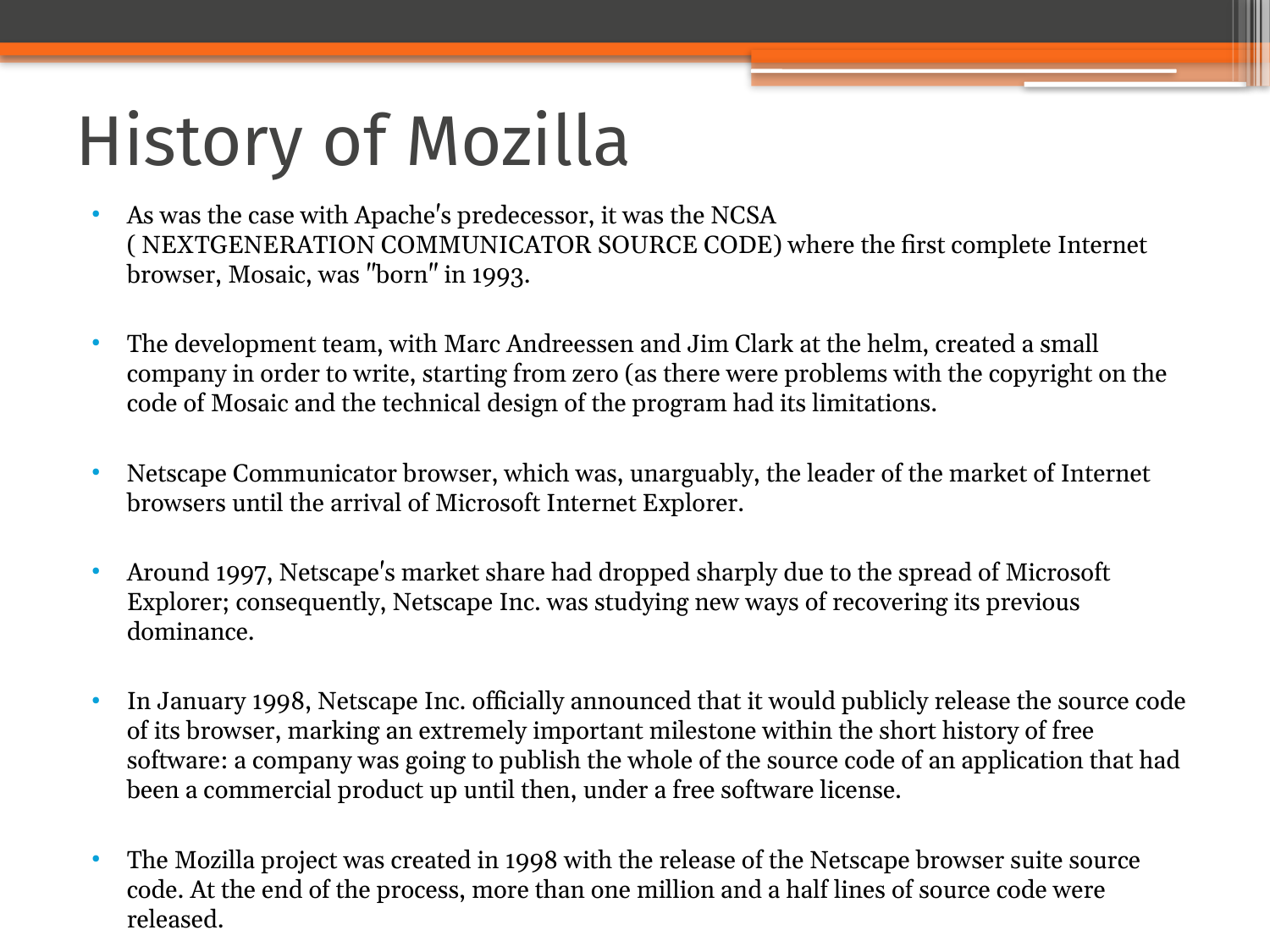

# History of Mozilla
As was the case with Apache's predecessor, it was the NCSA
( NEXTGENERATION COMMUNICATOR SOURCE CODE) where the first complete Internet browser, Mosaic, was "born" in 1993.

The development team, with Marc Andreessen and Jim Clark at the helm, created a small company in order to write, starting from zero (as there were problems with the copyright on the code of Mosaic and the technical design of the program had its limitations.

Netscape Communicator browser, which was, unarguably, the leader of the market of Internet browsers until the arrival of Microsoft Internet Explorer.

Around 1997, Netscape's market share had dropped sharply due to the spread of Microsoft Explorer; consequently, Netscape Inc. was studying new ways of recovering its previous dominance.

In January 1998, Netscape Inc. officially announced that it would publicly release the source code of its browser, marking an extremely important milestone within the short history of free software: a company was going to publish the whole of the source code of an application that had been a commercial product up until then, under a free software license.

The Mozilla project was created in 1998 with the release of the Netscape browser suite source code. At the end of the process, more than one million and a half lines of source code were released.